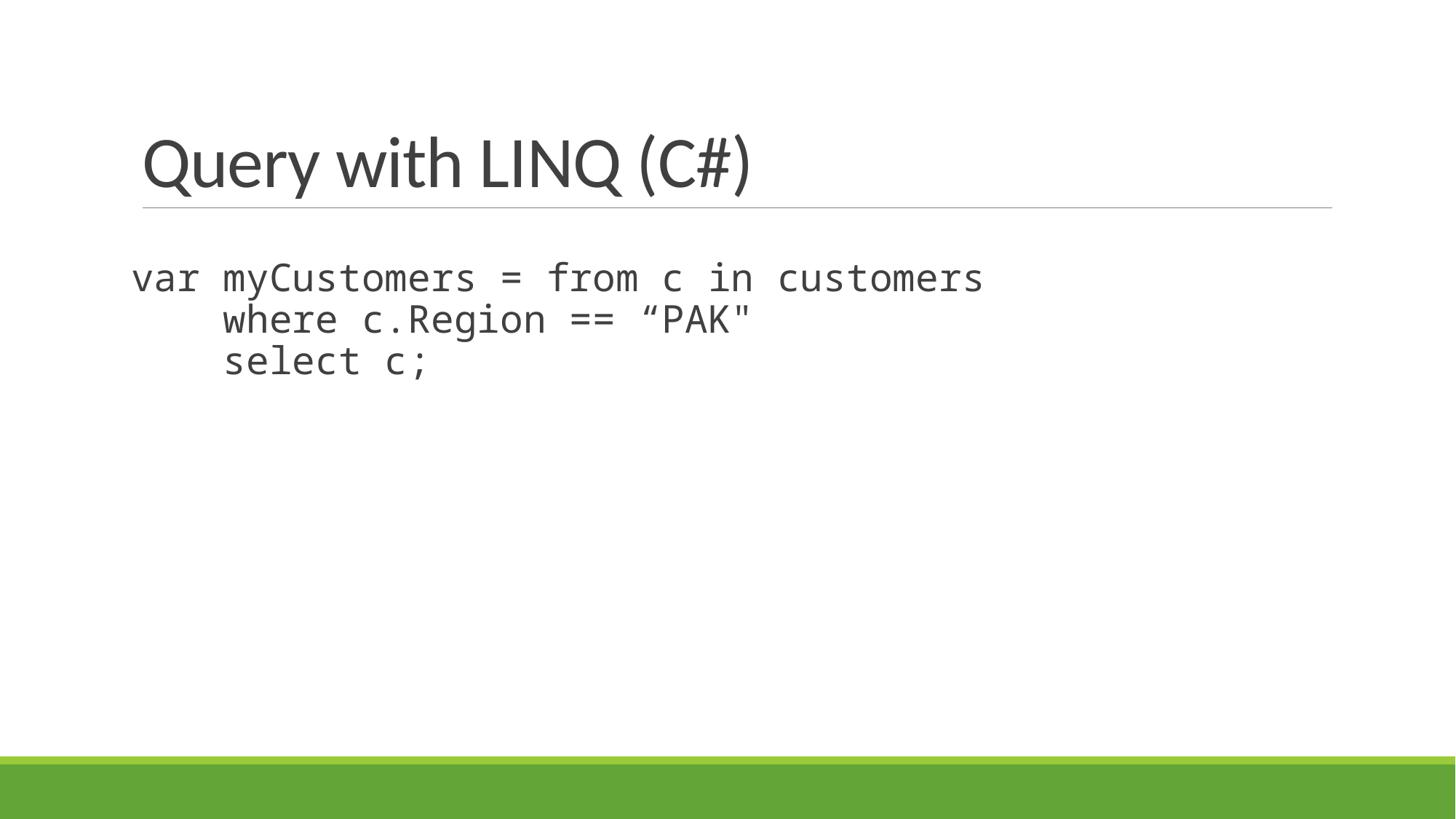

# Query with LINQ (C#)
var myCustomers = from c in customers
    where c.Region == “PAK"
    select c;